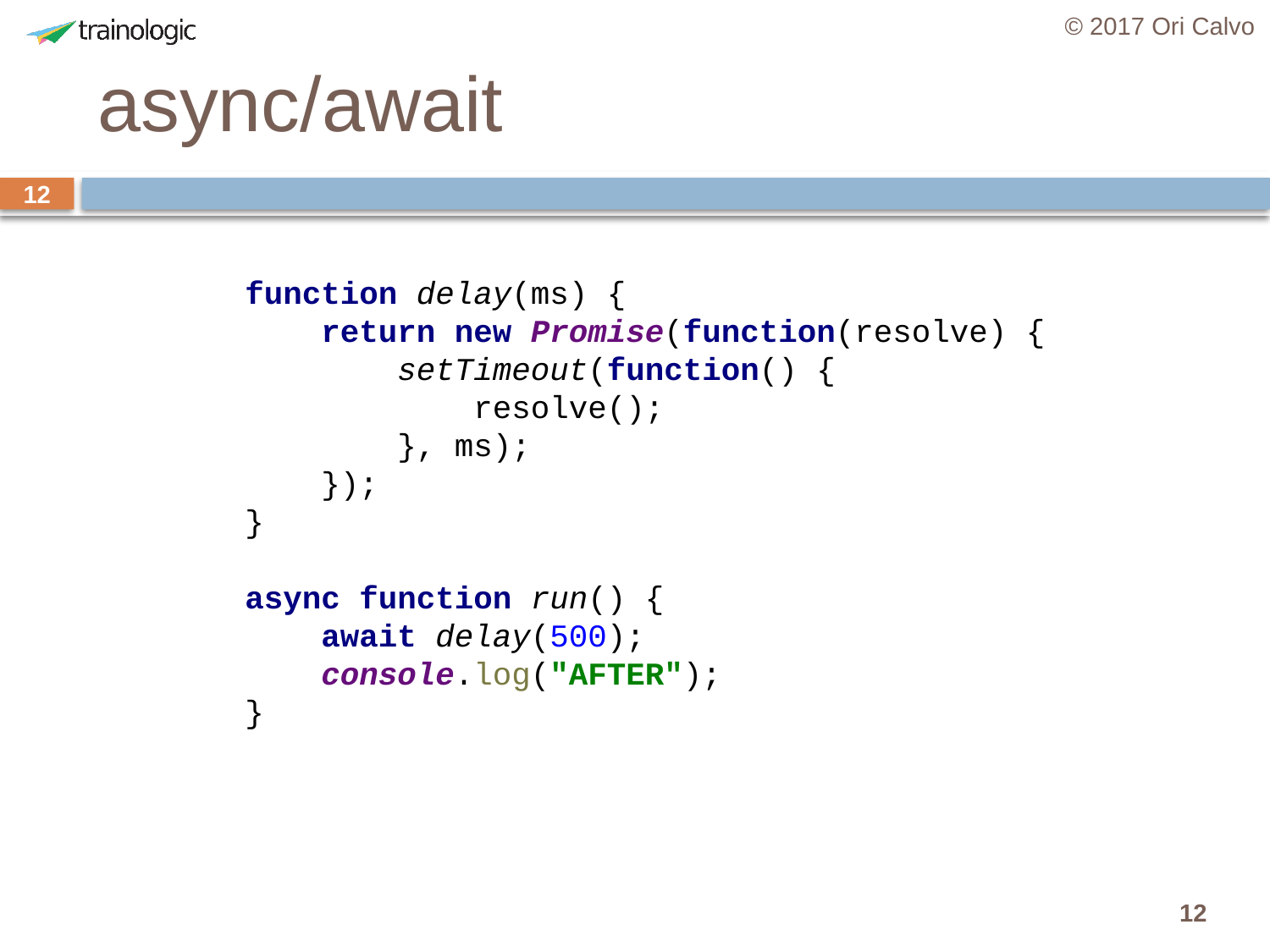

© 2017 Ori Calvo
# async/await
12
function delay(ms) {
    return new Promise(function(resolve) {
        setTimeout(function() {
            resolve();
        }, ms);
    });
}
async function run() {
    await delay(500);
    console.log("AFTER");
}